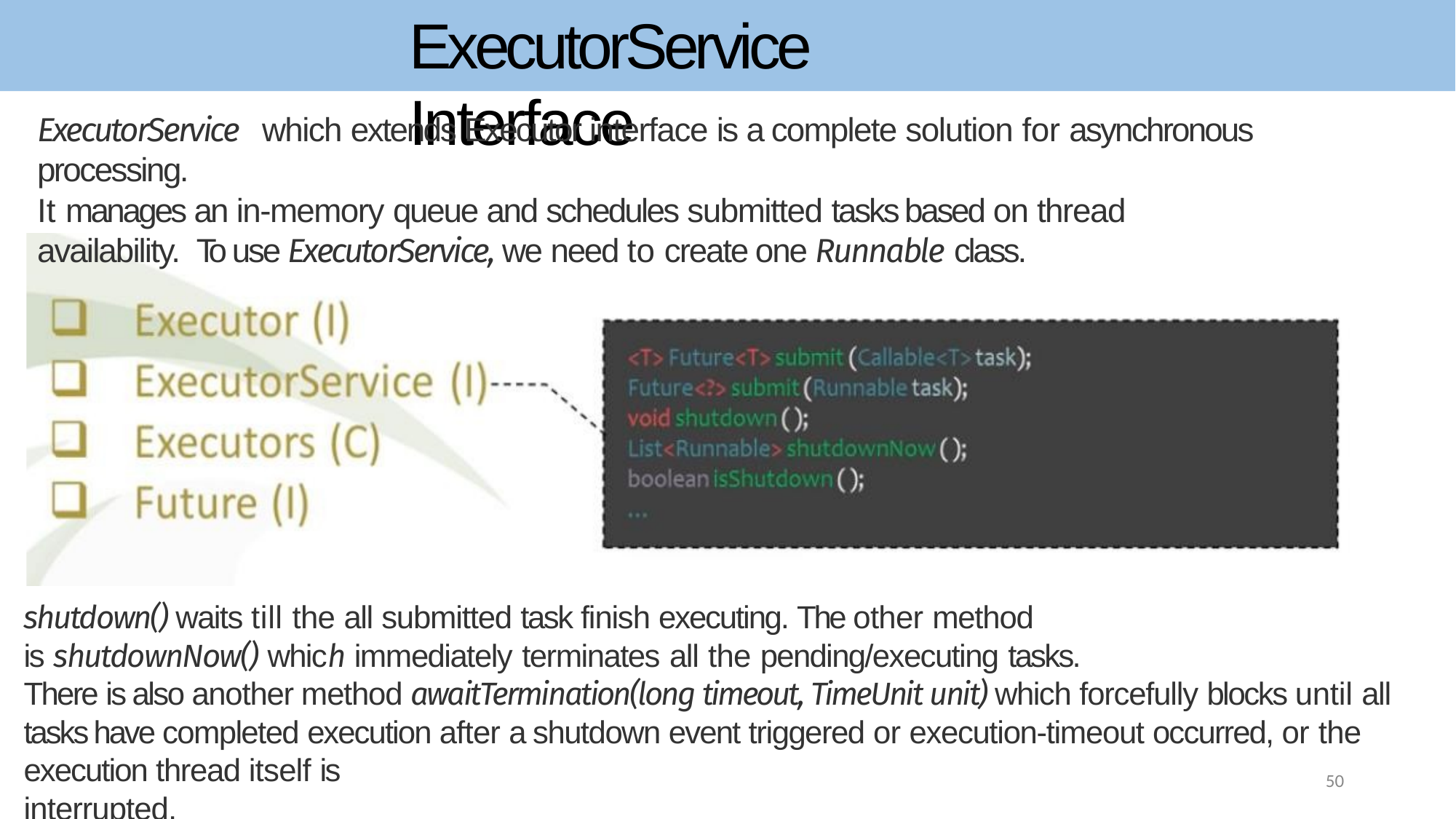

# ExecutorService Interface
ExecutorService	which extends Executor interface is a complete solution for asynchronous processing.
It manages an in-memory queue and schedules submitted tasks based on thread availability.  To use ExecutorService, we need to create one Runnable class.

shutdown() waits till the all submitted task finish executing. The other method
is shutdownNow() which immediately terminates all the pending/executing tasks.
There is also another method awaitTermination(long timeout, TimeUnit unit) which forcefully blocks until all
tasks have completed execution after a shutdown event triggered or execution-timeout occurred, or the
execution thread itself is interrupted,
50